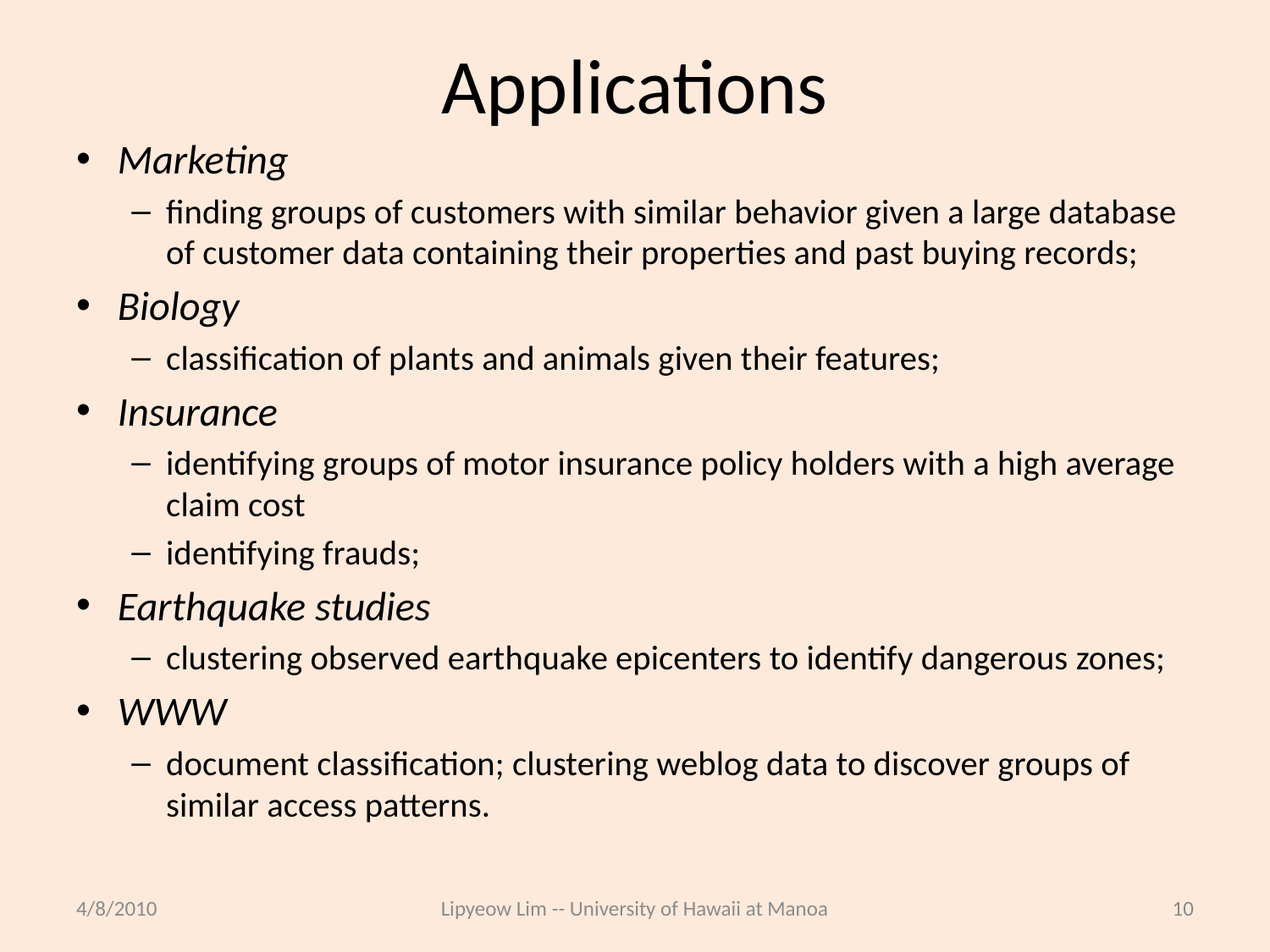

# Applications
Marketing
finding groups of customers with similar behavior given a large database of customer data containing their properties and past buying records;
Biology
classification of plants and animals given their features;
Insurance
identifying groups of motor insurance policy holders with a high average claim cost
identifying frauds;
Earthquake studies
clustering observed earthquake epicenters to identify dangerous zones;
WWW
document classification; clustering weblog data to discover groups of similar access patterns.

4/8/2010
Lipyeow Lim -- University of Hawaii at Manoa
10